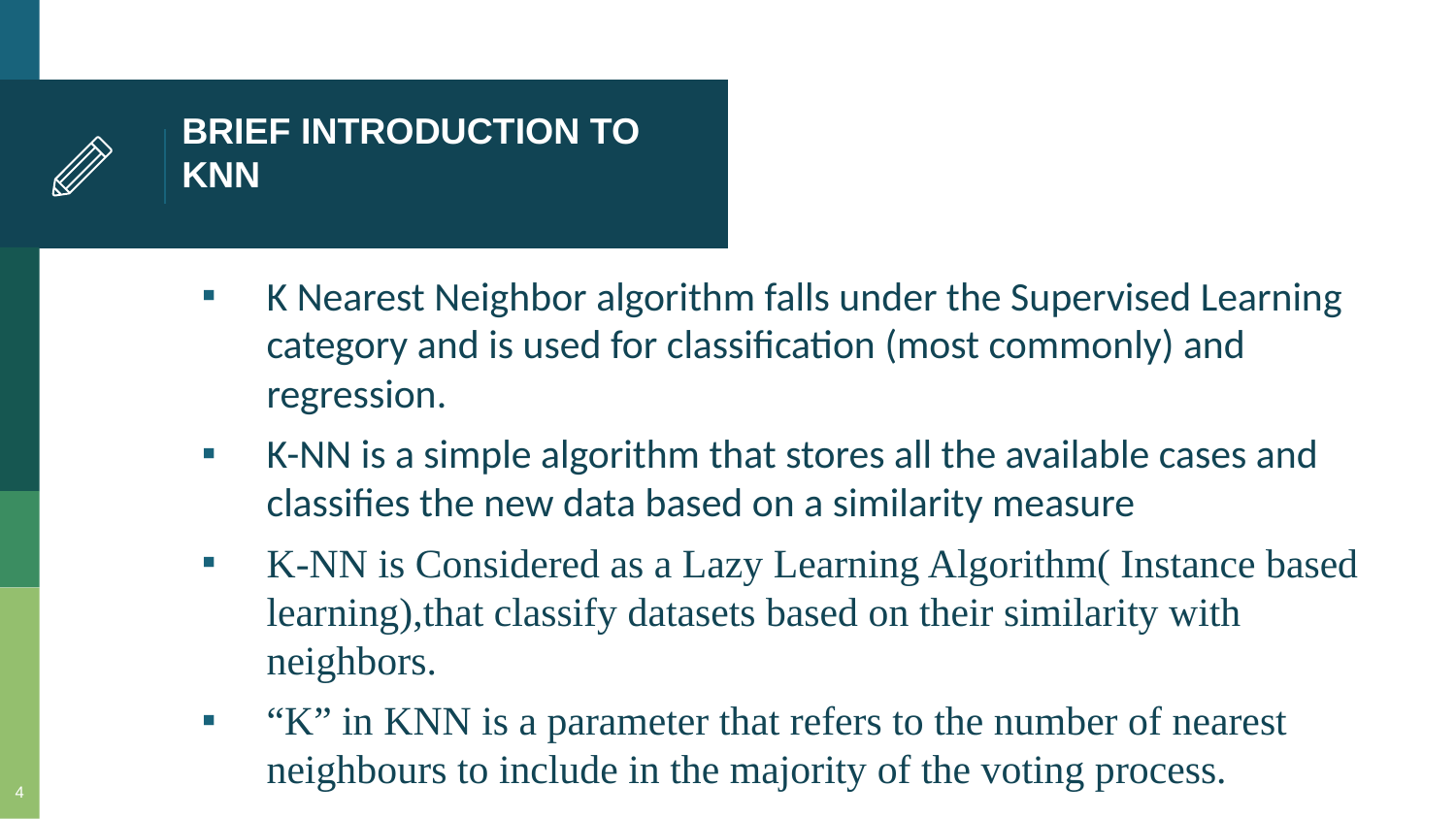

# BRIEF INTRODUCTION TO KNN

K Nearest Neighbor algorithm falls under the Supervised Learning category and is used for classification (most commonly) and regression.
K-NN is a simple algorithm that stores all the available cases and classifies the new data based on a similarity measure
K-NN is Considered as a Lazy Learning Algorithm( Instance based learning),that classify datasets based on their similarity with neighbors.
“K” in KNN is a parameter that refers to the number of nearest neighbours to include in the majority of the voting process.

4